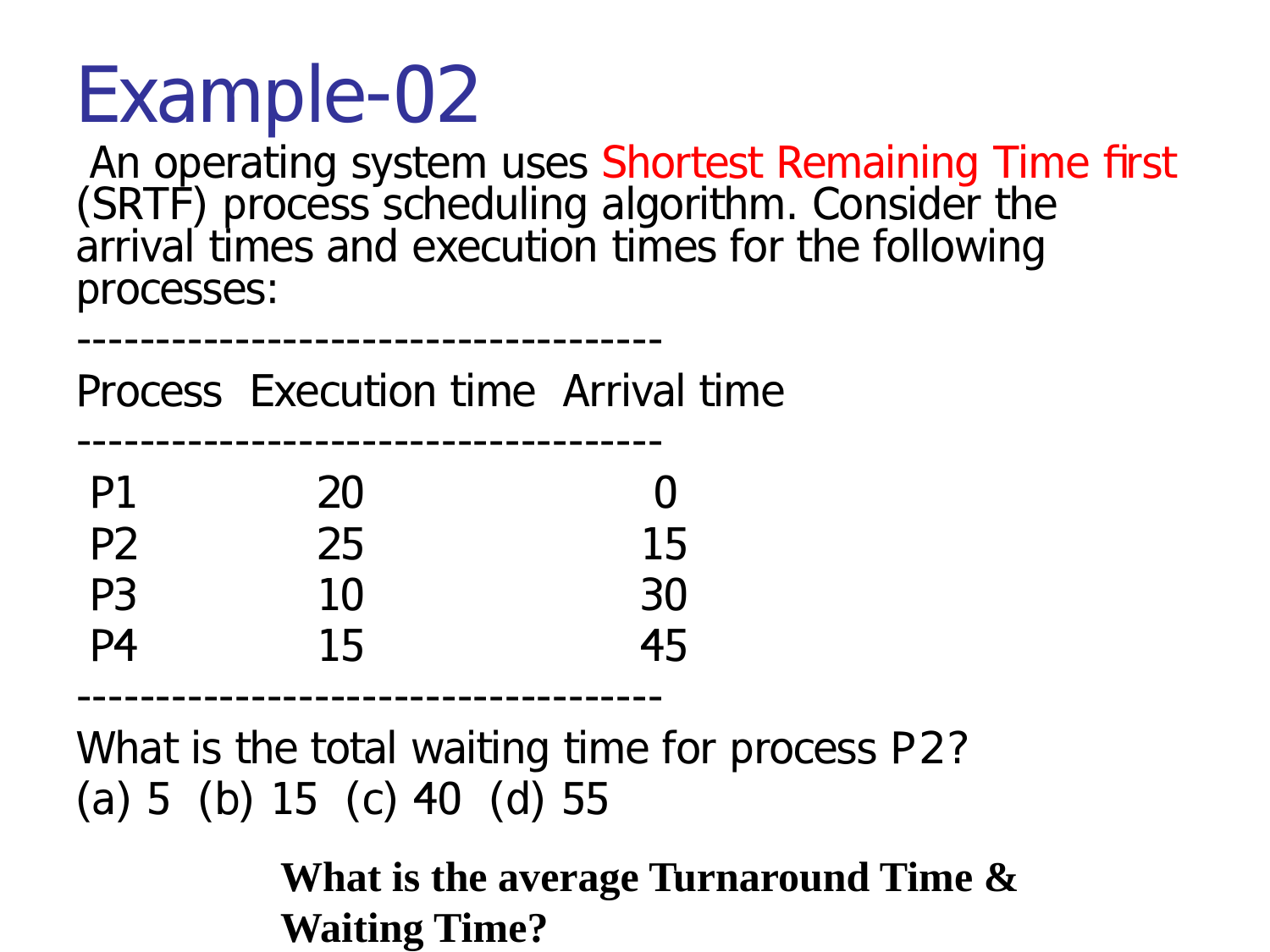

# Example-02
 An operating system uses Shortest Remaining Time first (SRTF) process scheduling algorithm. Consider the arrival times and execution times for the following processes:
-------------------------------------
Process  Execution time  Arrival time
-------------------------------------
 P1             20                     0
 P2             25                    15
 P3             10                    30
 P4             15                    45
-------------------------------------
What is the total waiting time for process P2?
(a) 5  (b) 15  (c) 40  (d) 55
68
What is the average Turnaround Time & Waiting Time?